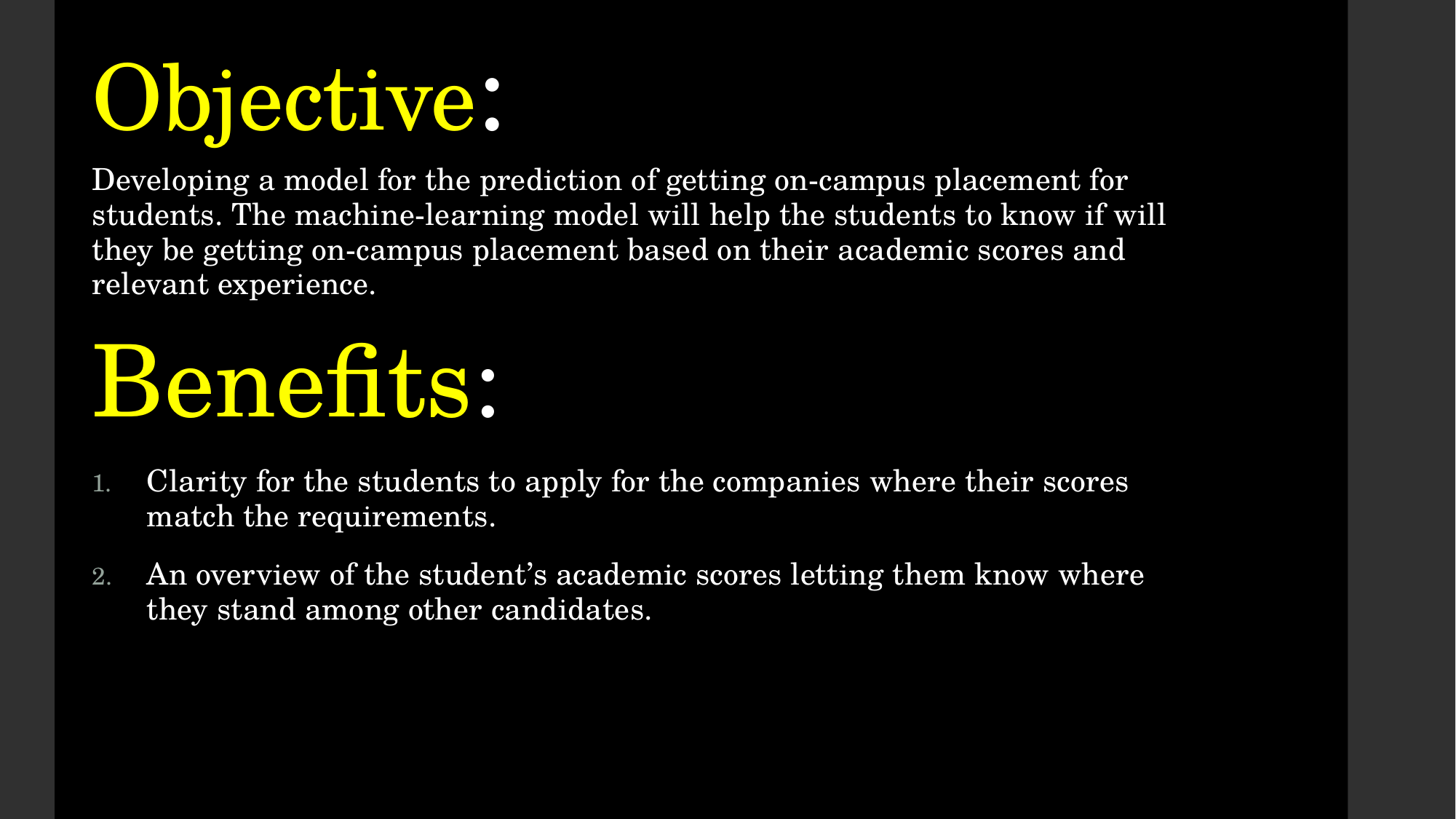

# Objective:
Developing a model for the prediction of getting on-campus placement for students. The machine-learning model will help the students to know if will they be getting on-campus placement based on their academic scores and relevant experience.
Benefits:
Clarity for the students to apply for the companies where their scores match the requirements.
An overview of the student’s academic scores letting them know where they stand among other candidates.